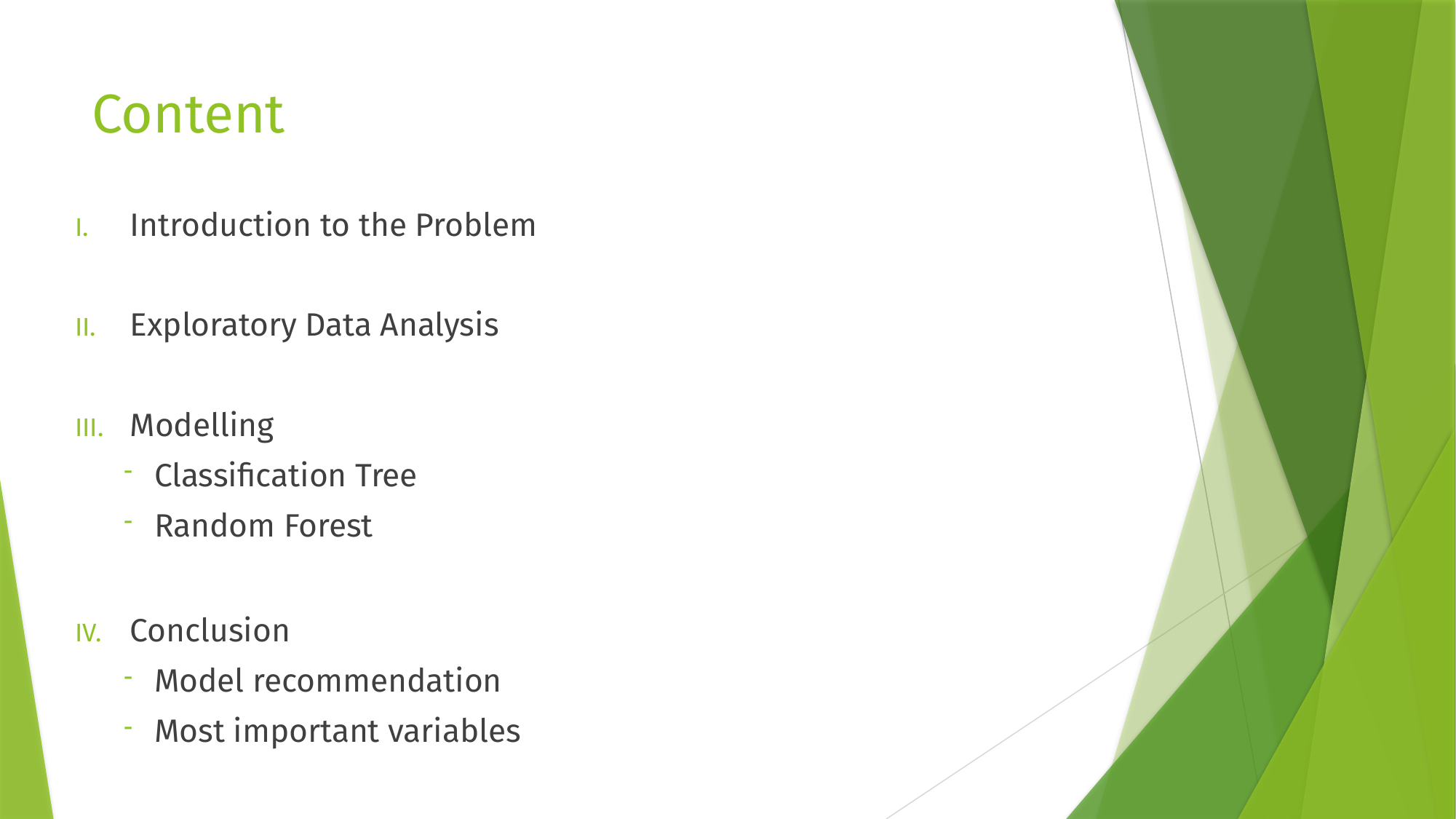

# Content
Introduction to the Problem

Exploratory Data Analysis

Modelling
Classification Tree
Random Forest

Conclusion
Model recommendation
Most important variables